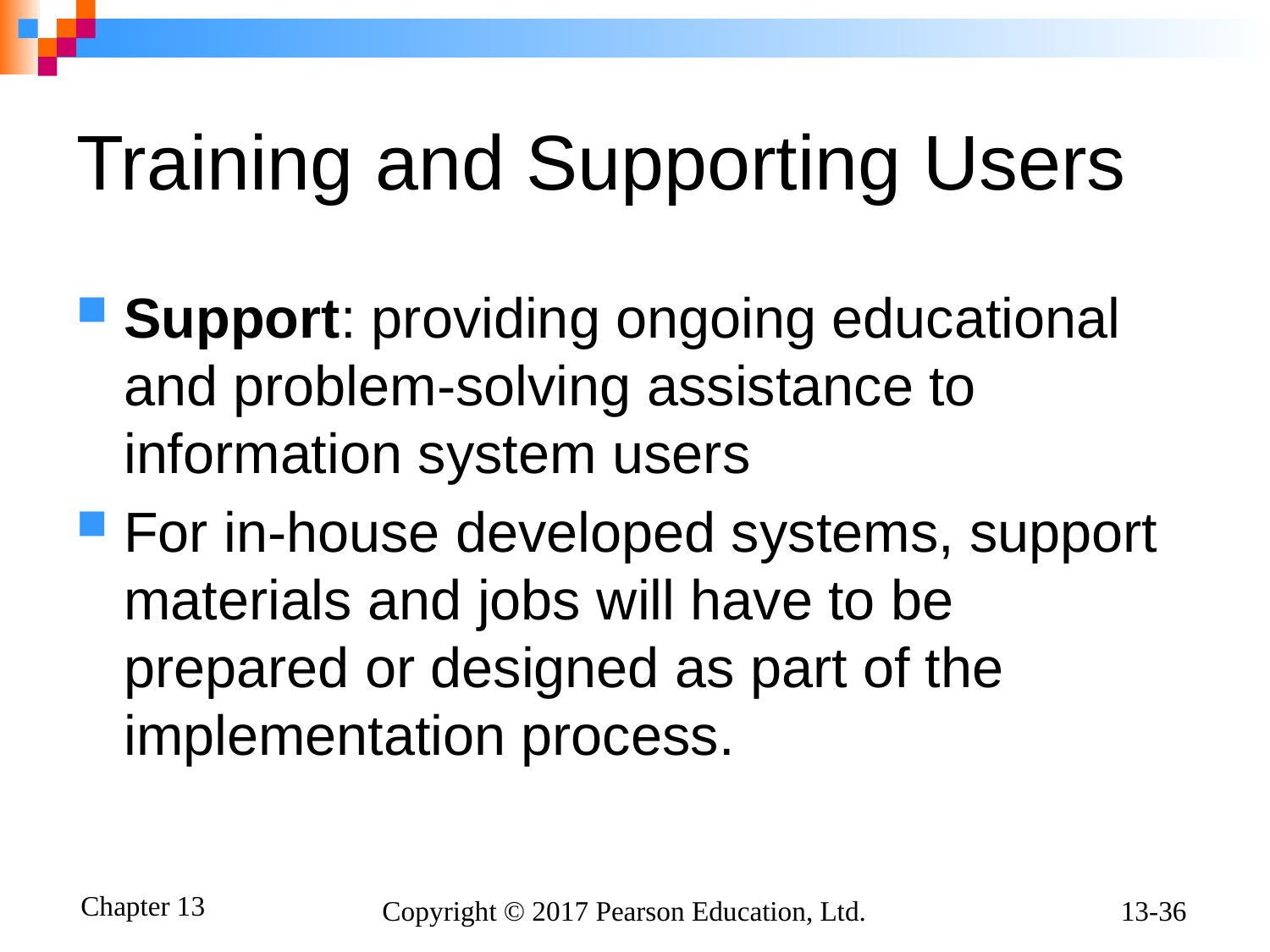

# Training and Supporting Users
Support: providing ongoing educational and problem-solving assistance to information system users
For in-house developed systems, support materials and jobs will have to be prepared or designed as part of the implementation process.